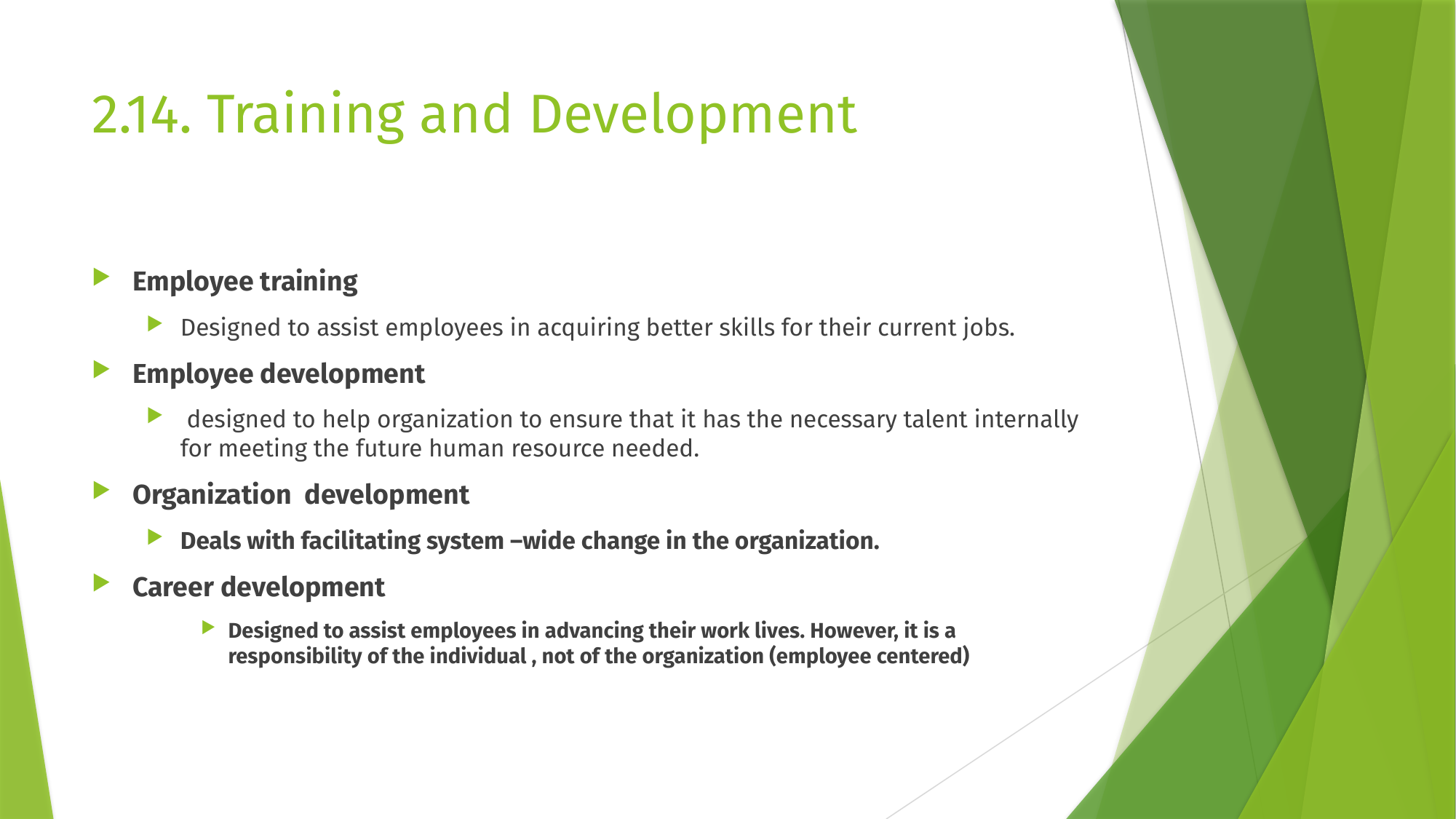

# 2.14. Training and Development
Employee training
Designed to assist employees in acquiring better skills for their current jobs.
Employee development
 designed to help organization to ensure that it has the necessary talent internally for meeting the future human resource needed.
Organization  development
Deals with facilitating system –wide change in the organization.
Career development
Designed to assist employees in advancing their work lives. However, it is a responsibility of the individual , not of the organization (employee centered)